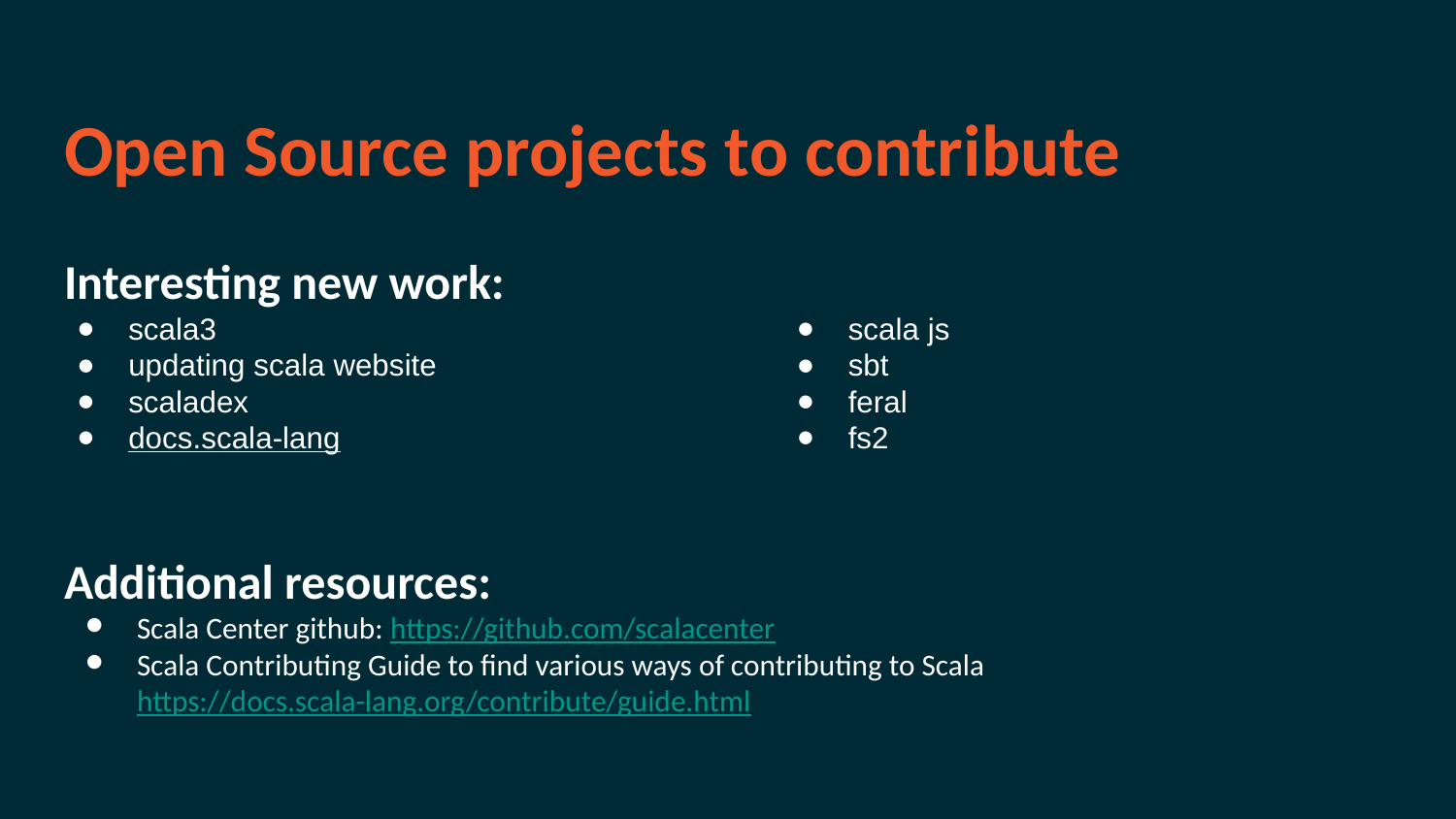

# Open Source projects to contribute
Interesting new work:
scala3
updating scala website
scaladex
docs.scala-lang
scala js
sbt
feral
fs2
Additional resources:
Scala Center github: https://github.com/scalacenter
Scala Contributing Guide to find various ways of contributing to Scala https://docs.scala-lang.org/contribute/guide.html